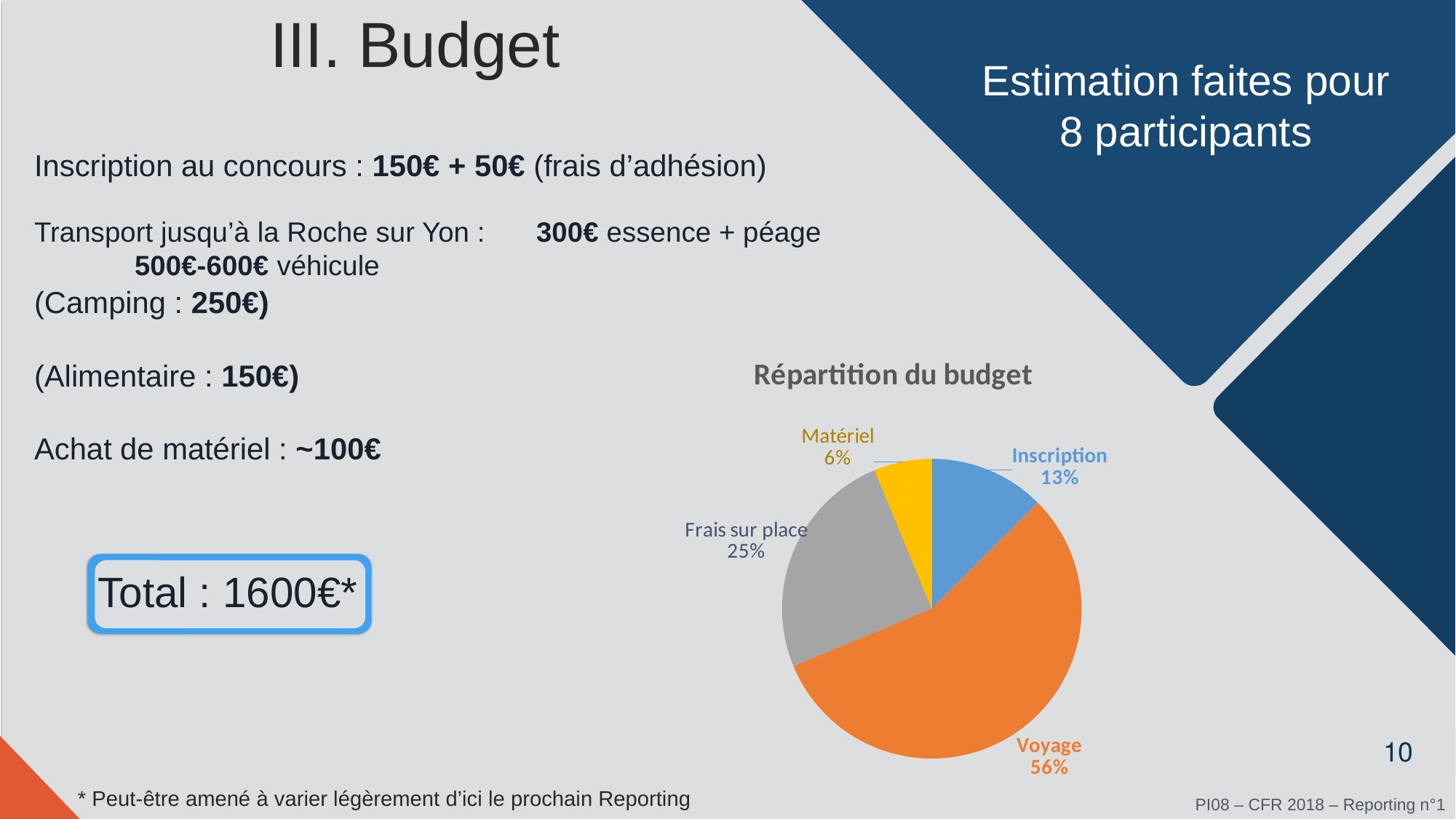

III. Budget
Estimation faites pour 8 participants
Inscription au concours : 150€ + 50€ (frais d’adhésion)

Transport jusqu’à la Roche sur Yon : 	300€ essence + péage
											500€-600€ véhicule
(Camping : 250€)

(Alimentaire : 150€)

Achat de matériel : ~100€

### Chart: Répartition du budget

| Category |  |
|---|---|
| Inscription | 12.5 |
| Voyage | 56.25 |
| Frais sur place | 25.0 |
| Matériel | 6.25 |

Total : 1600€*
10

* Peut-être amené à varier légèrement d’ici le prochain Reporting
PI08 – CFR 2018 – Reporting n°1